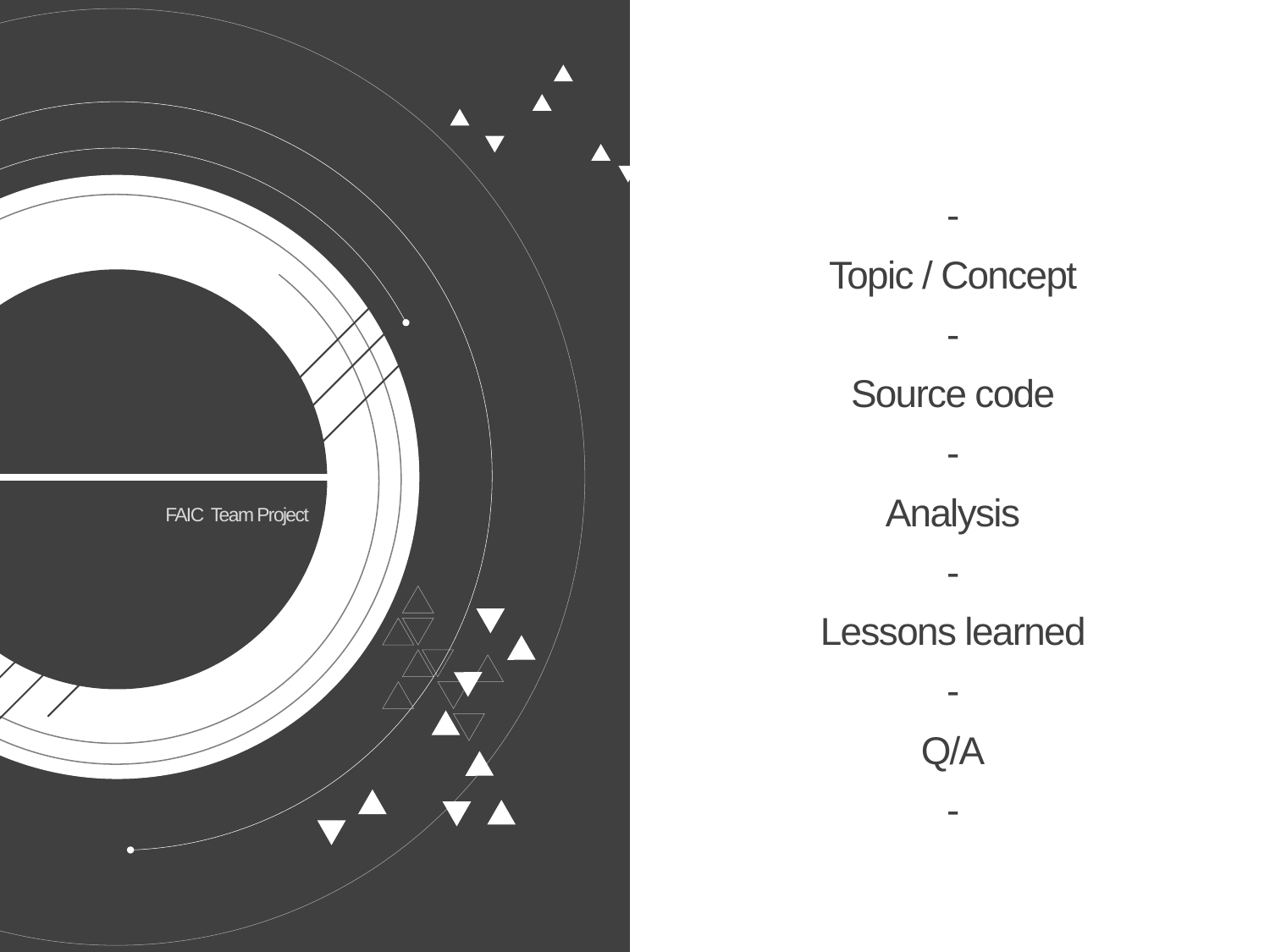

-
Topic / Concept
-
Source code
-
Analysis
-
Lessons learned
-
Q/A
-
# INDEX
FAIC  Team Project